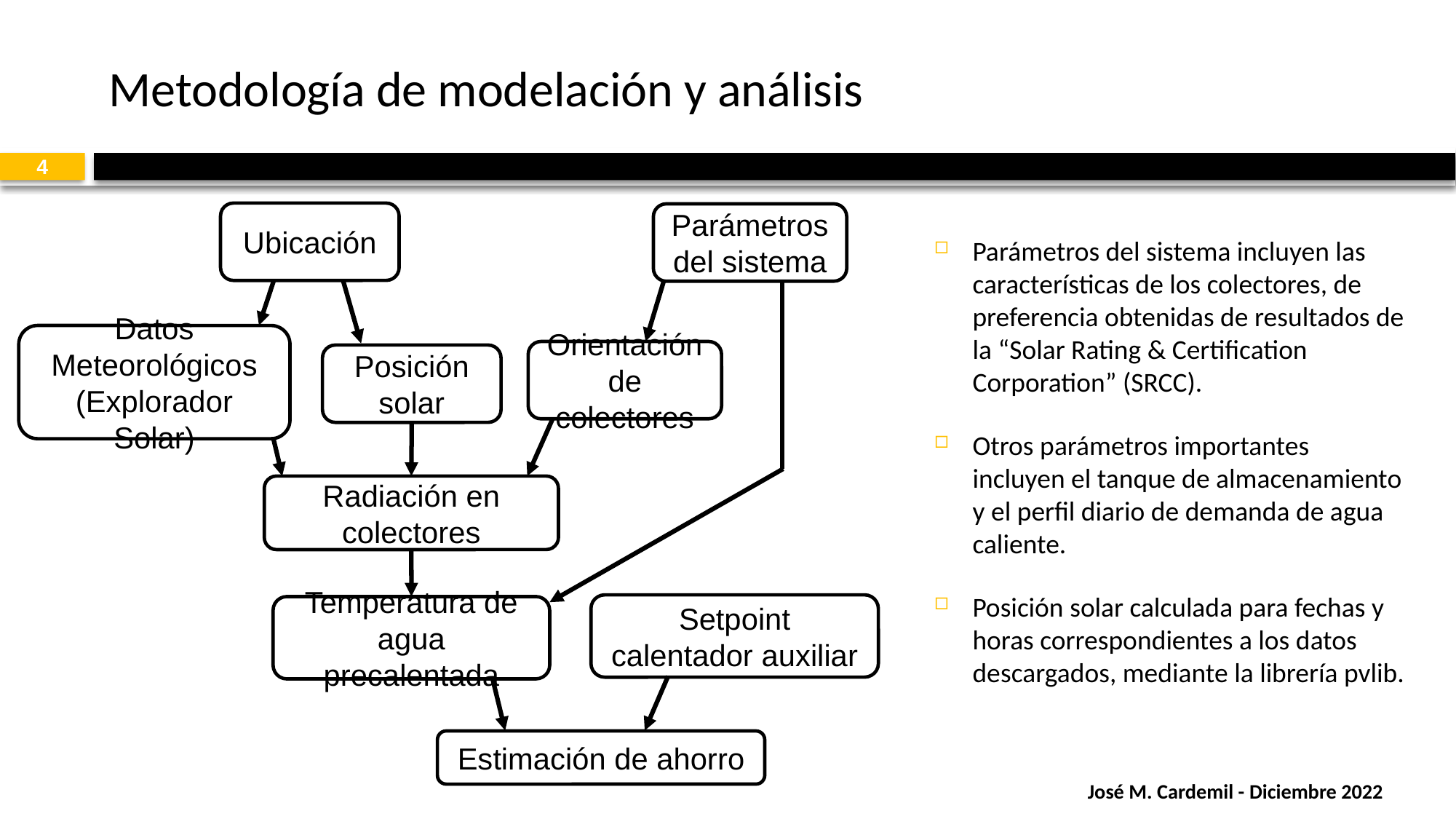

# Metodología de modelación y análisis
4
Ubicación
Parámetros del sistema
Parámetros del sistema incluyen las características de los colectores, de preferencia obtenidas de resultados de la “Solar Rating & Certification Corporation” (SRCC).

Otros parámetros importantes incluyen el tanque de almacenamiento y el perfil diario de demanda de agua caliente.

Posición solar calculada para fechas y horas correspondientes a los datos descargados, mediante la librería pvlib.
Datos Meteorológicos
(Explorador Solar)
Orientación de colectores
Posición solar
Radiación en colectores
Setpoint calentador auxiliar
Temperatura de agua precalentada
Estimación de ahorro
José M. Cardemil - Diciembre 2022